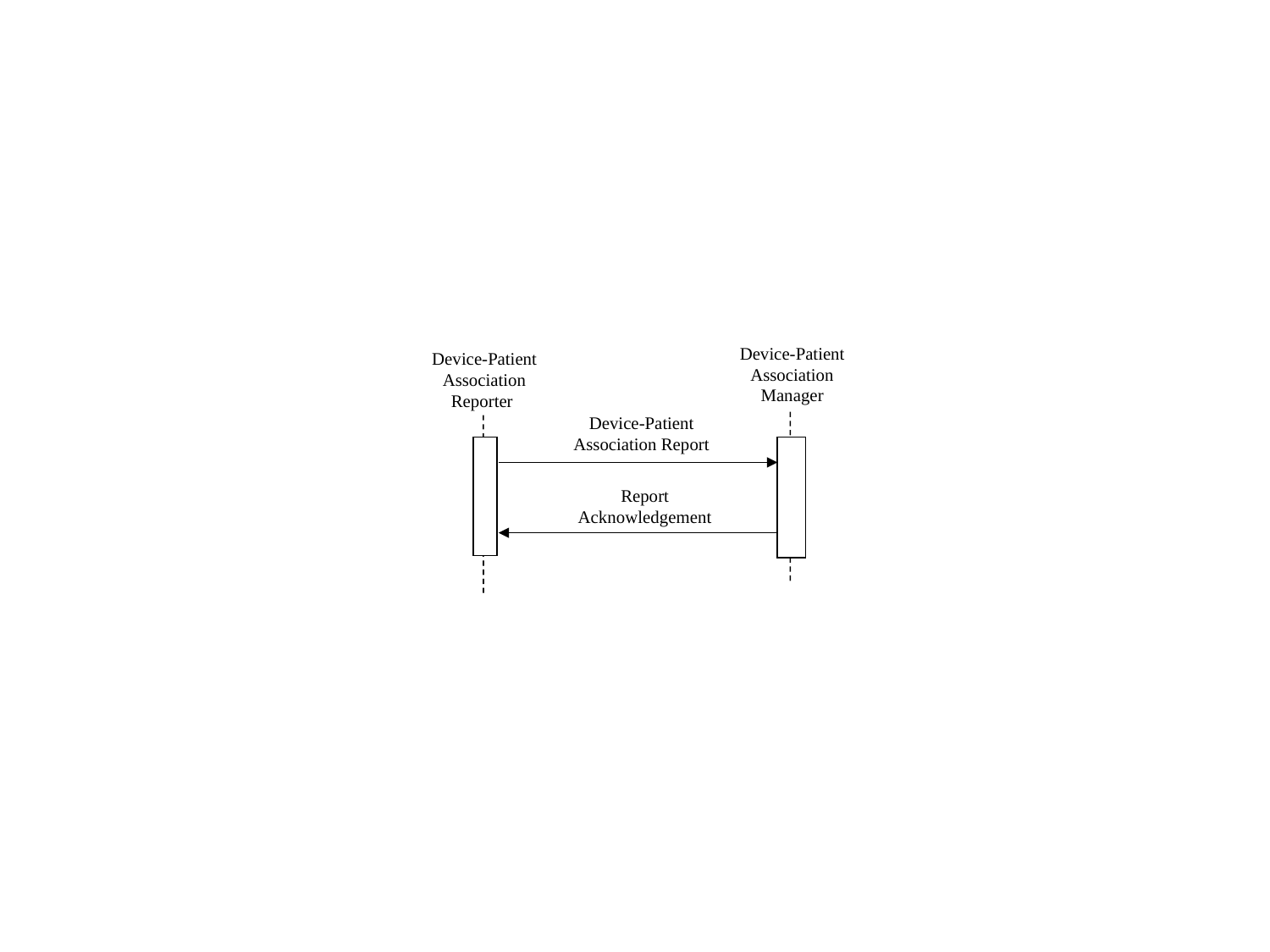

Device-Patient Association Manager
Device-Patient Association Reporter
Device-Patient Association Report

Report Acknowledgement